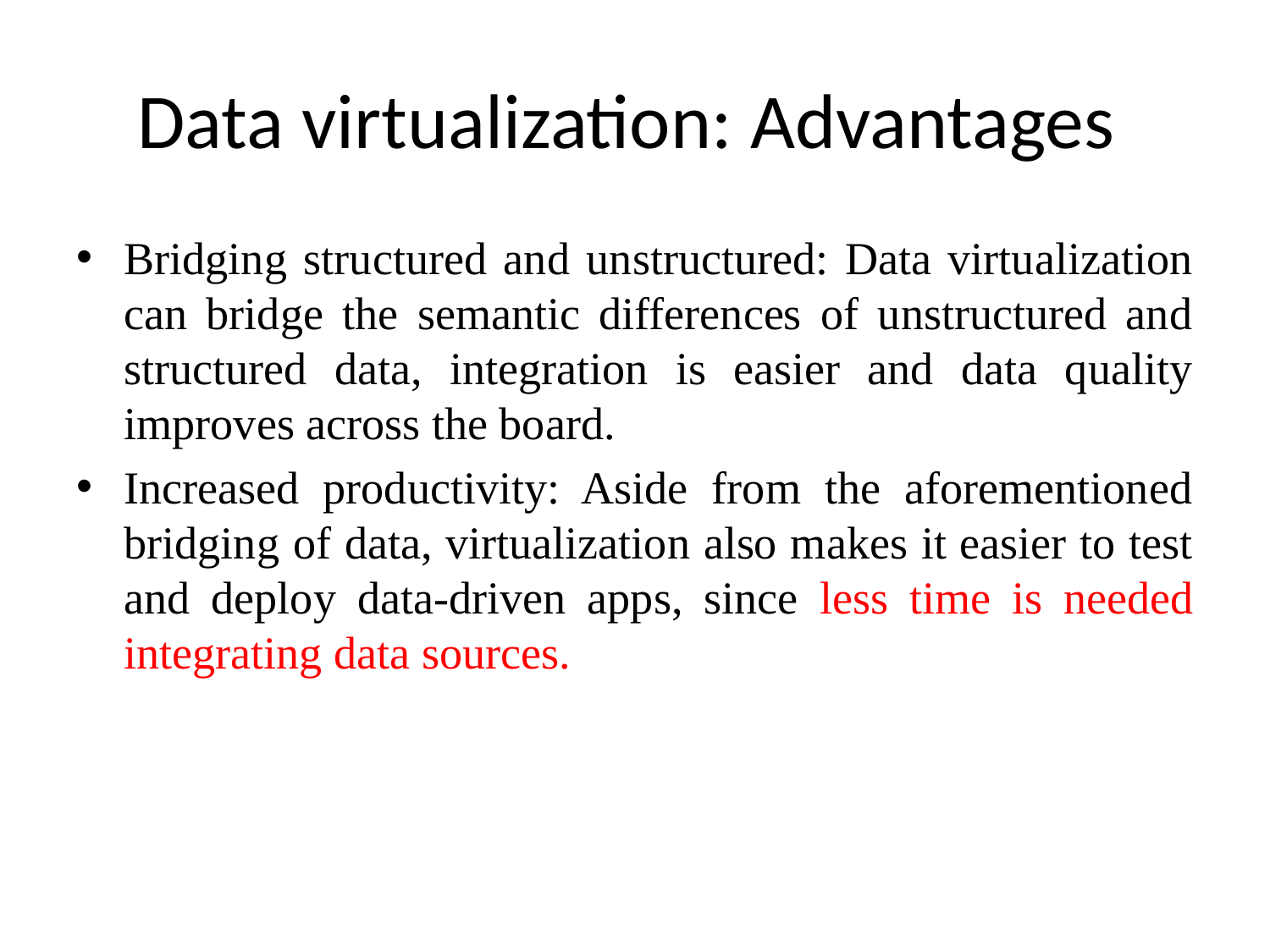

# Data virtualization: Advantages
Bridging structured and unstructured: Data virtualization can bridge the semantic differences of unstructured and structured data, integration is easier and data quality improves across the board.
Increased productivity: Aside from the aforementioned bridging of data, virtualization also makes it easier to test and deploy data-driven apps, since less time is needed integrating data sources.